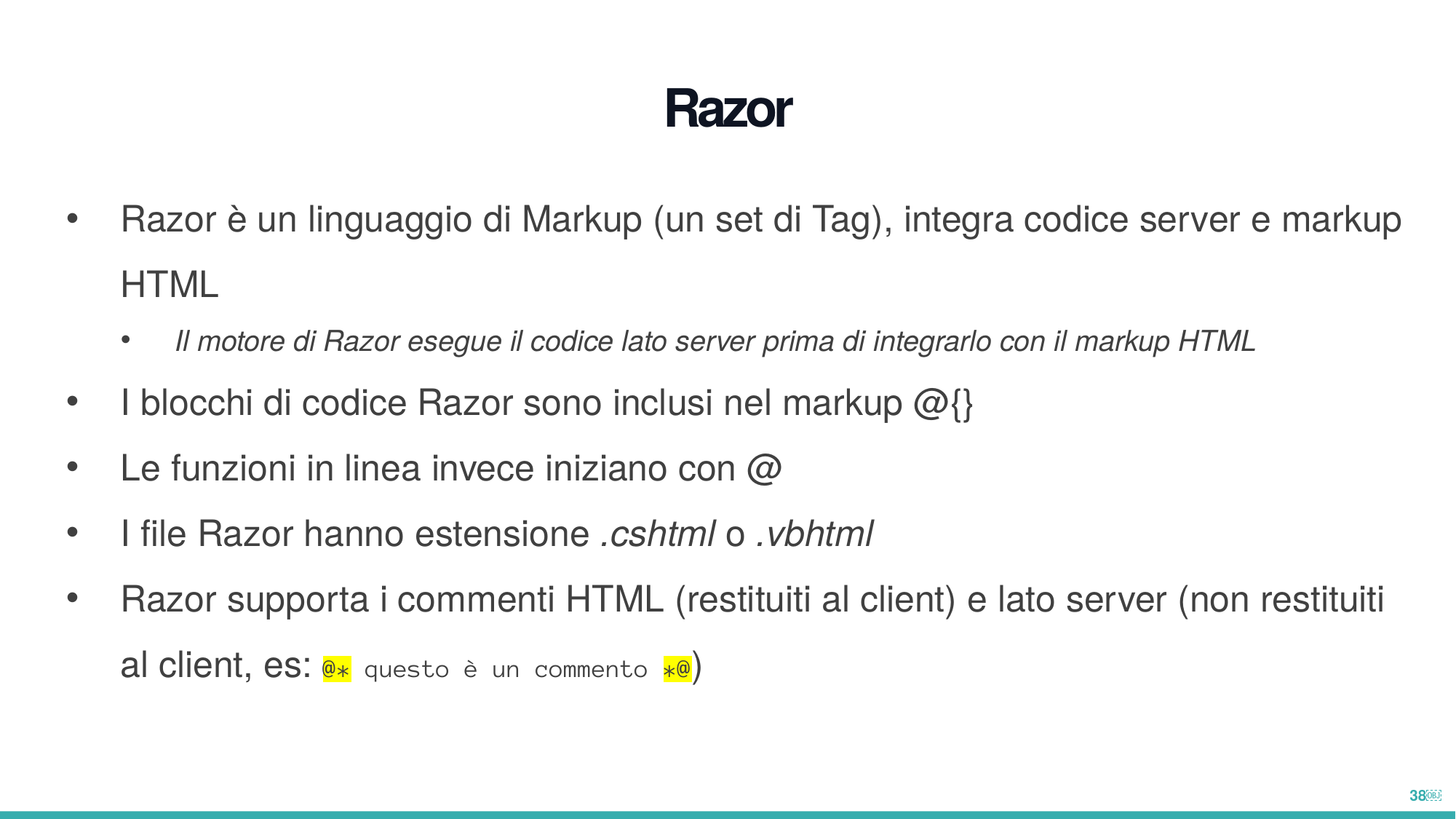

Razor
Razor è un linguaggio di Markup (un set di Tag), integra codice server e markup HTML
Il motore di Razor esegue il codice lato server prima di integrarlo con il markup HTML
I blocchi di codice Razor sono inclusi nel markup @{}
Le funzioni in linea invece iniziano con @
I file Razor hanno estensione .cshtml o .vbhtml
Razor supporta i commenti HTML (restituiti al client) e lato server (non restituiti al client, es: @* questo è un commento *@)